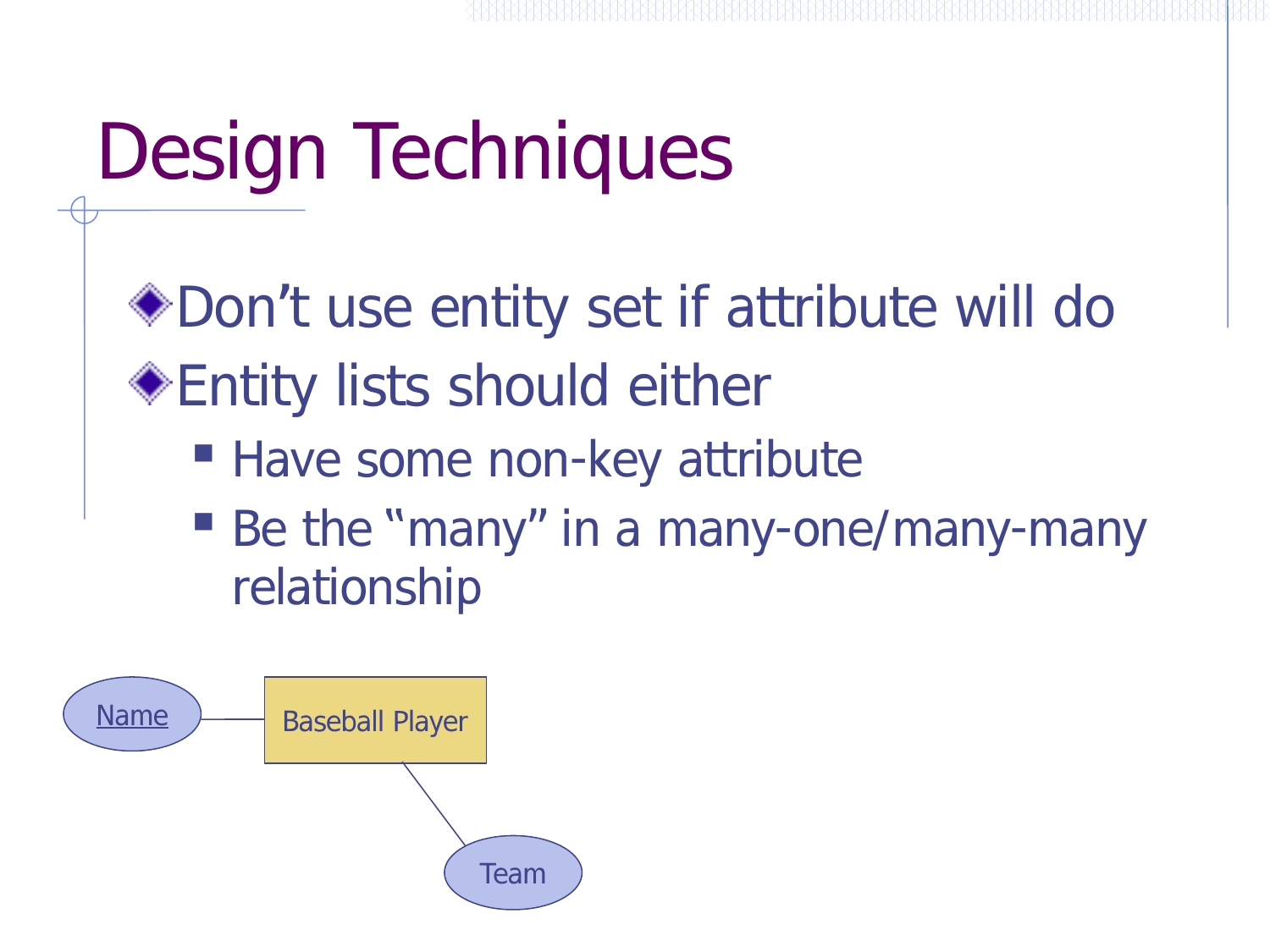

# Design Techniques
Don’t use entity set if attribute will do
Entity lists should either
Have some non-key attribute
Be the “many” in a many-one/many-many relationship
Name
Baseball Player

Team